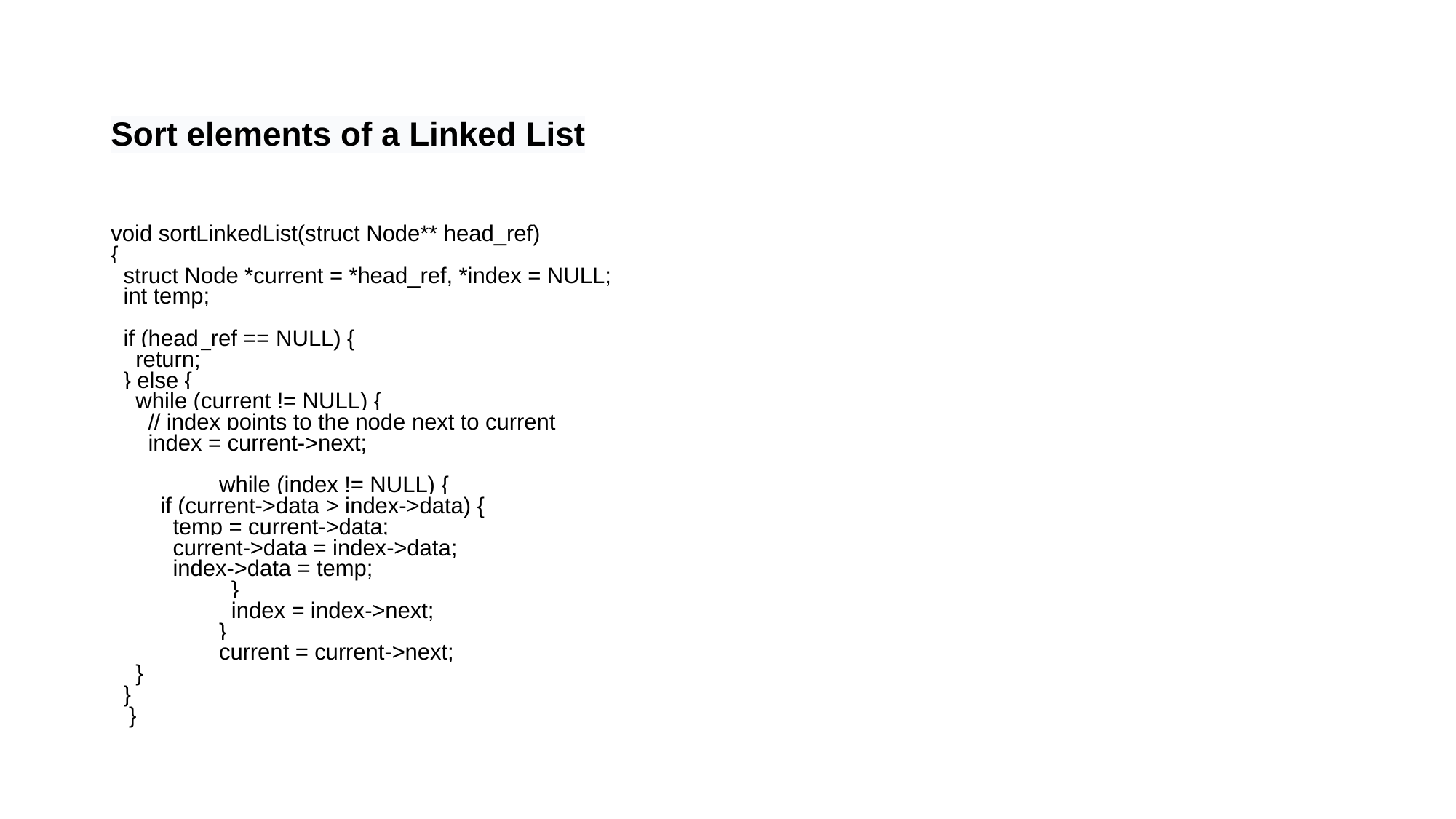

# Sort elements of a Linked List

void sortLinkedList(struct Node** head_ref)
{
  struct Node *current = *head_ref, *index = NULL;
  int temp;

  if (head_ref == NULL) {
    return;
  } else {
    while (current != NULL) {
      // index points to the node next to current
      index = current->next;

  	while (index != NULL) {
        if (current->data > index->data) {
          temp = current->data;
          current->data = index->data;
          index->data = temp;
    	  }
    	  index = index->next;
  	}
  	current = current->next;
    }
  }
}